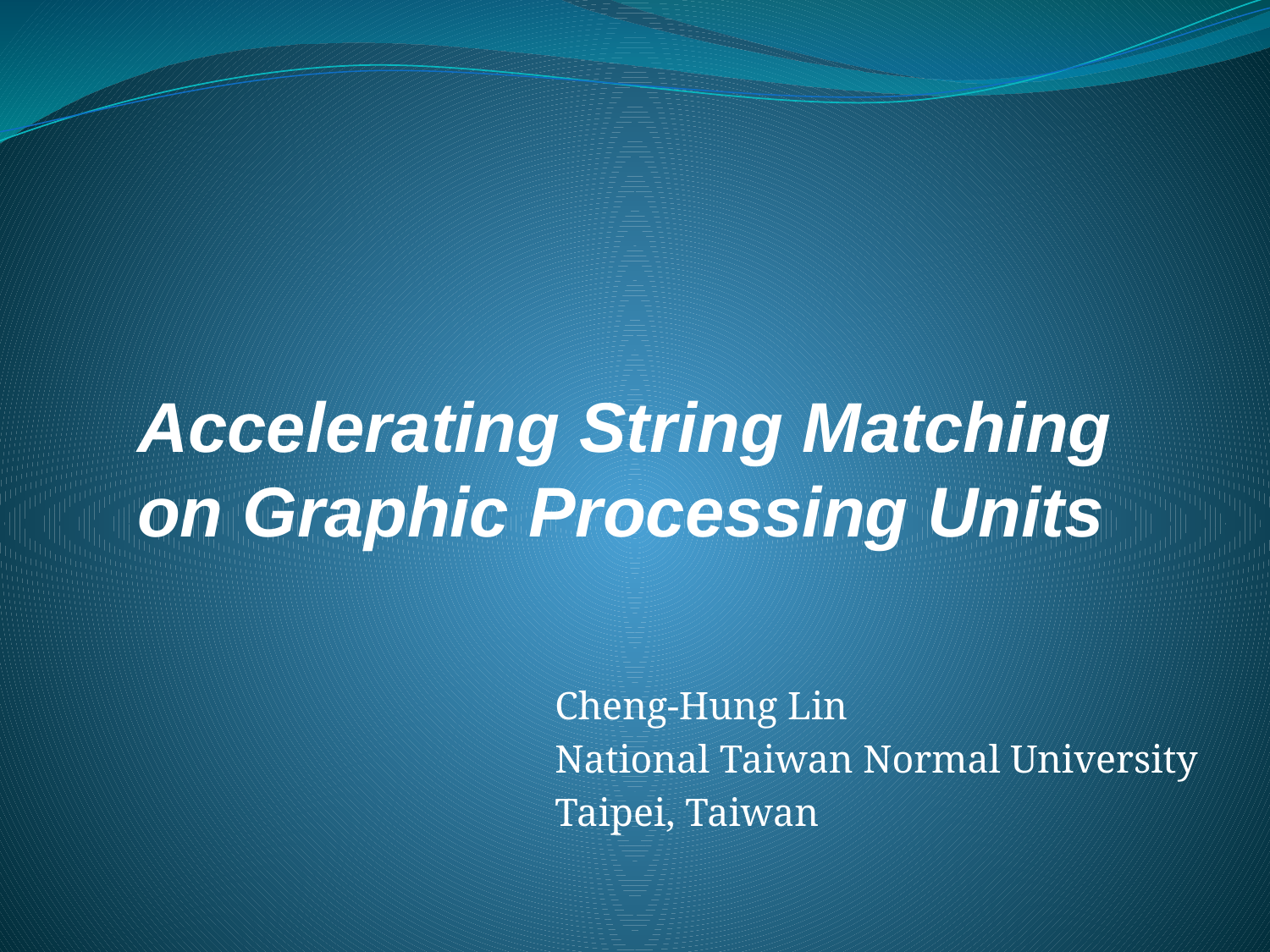

Accelerating String Matching on Graphic Processing Units
Cheng-Hung Lin
National Taiwan Normal University
Taipei, Taiwan